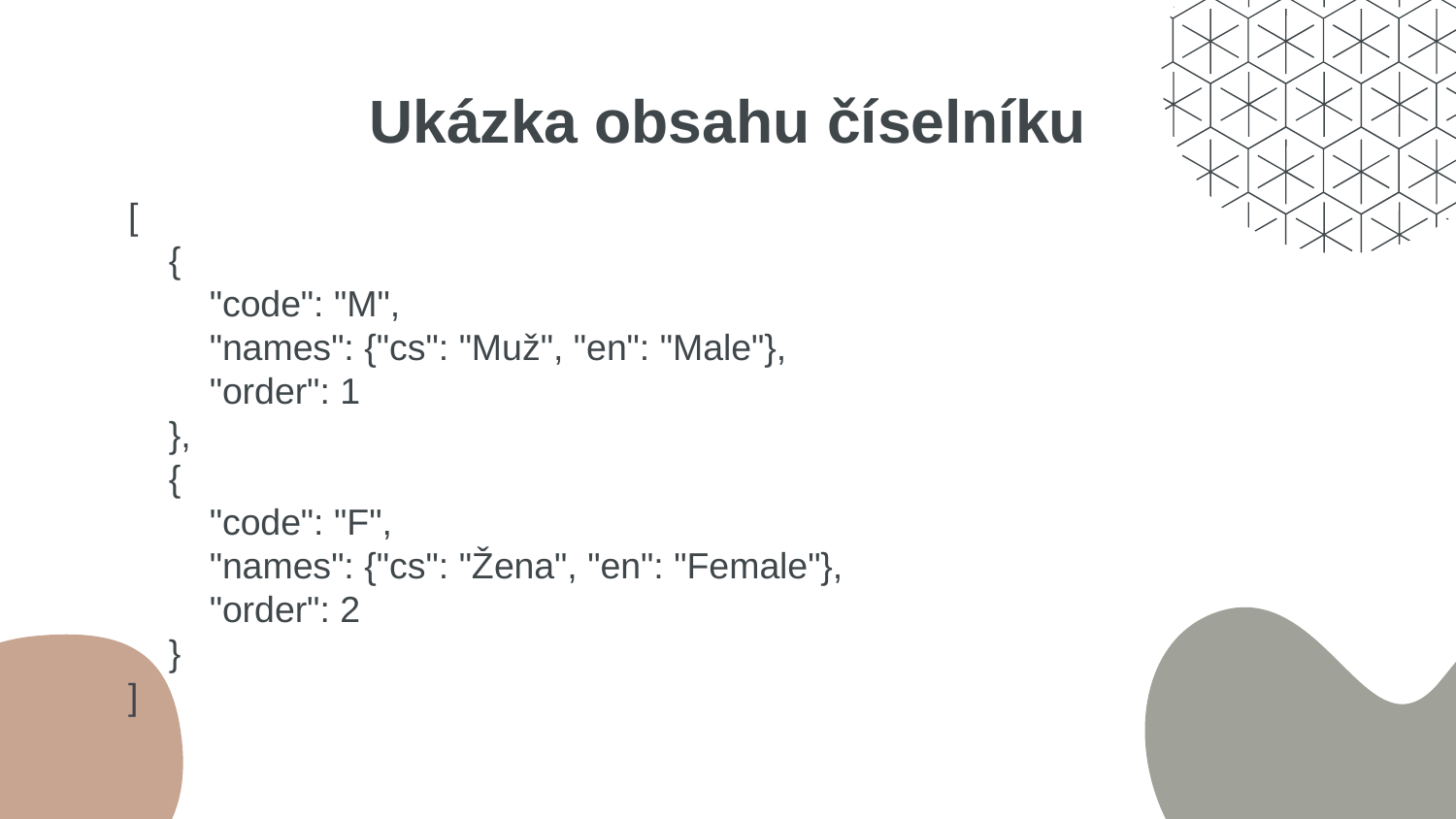

# Ukázka obsahu číselníku
[
    {
        "code": "M",
        "names": {"cs": "Muž", "en": "Male"},
        "order": 1
    },
    {
        "code": "F",
        "names": {"cs": "Žena", "en": "Female"},
        "order": 2
    }
]